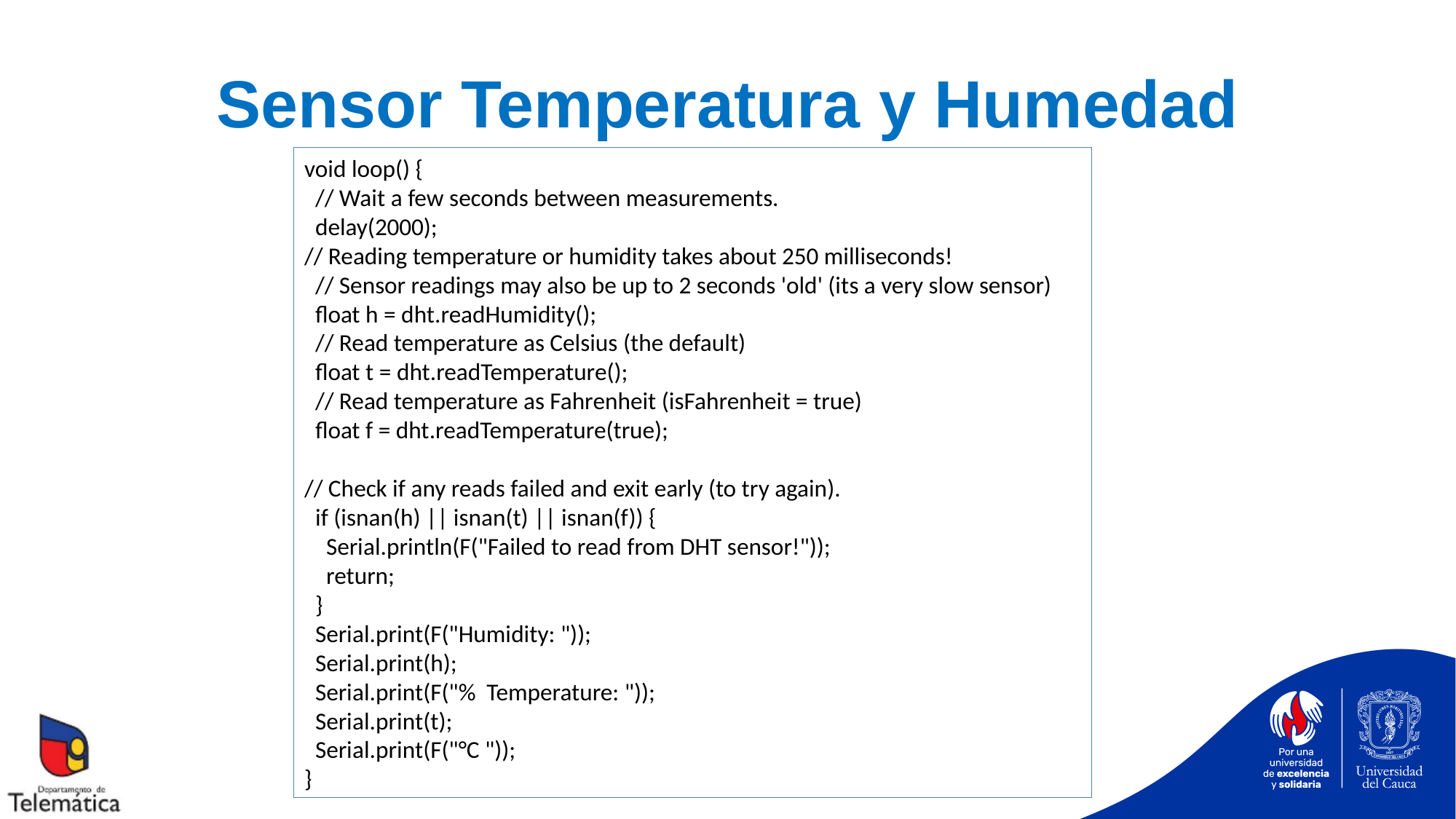

# Sensor Temperatura y Humedad
void loop() {
  // Wait a few seconds between measurements.
  delay(2000);
// Reading temperature or humidity takes about 250 milliseconds!
  // Sensor readings may also be up to 2 seconds 'old' (its a very slow sensor)
  float h = dht.readHumidity();
  // Read temperature as Celsius (the default)
  float t = dht.readTemperature();
  // Read temperature as Fahrenheit (isFahrenheit = true)
  float f = dht.readTemperature(true);

// Check if any reads failed and exit early (to try again).
  if (isnan(h) || isnan(t) || isnan(f)) {
    Serial.println(F("Failed to read from DHT sensor!"));
    return;
  }
  Serial.print(F("Humidity: "));
  Serial.print(h);
  Serial.print(F("%  Temperature: "));
  Serial.print(t);
  Serial.print(F("°C "));
}